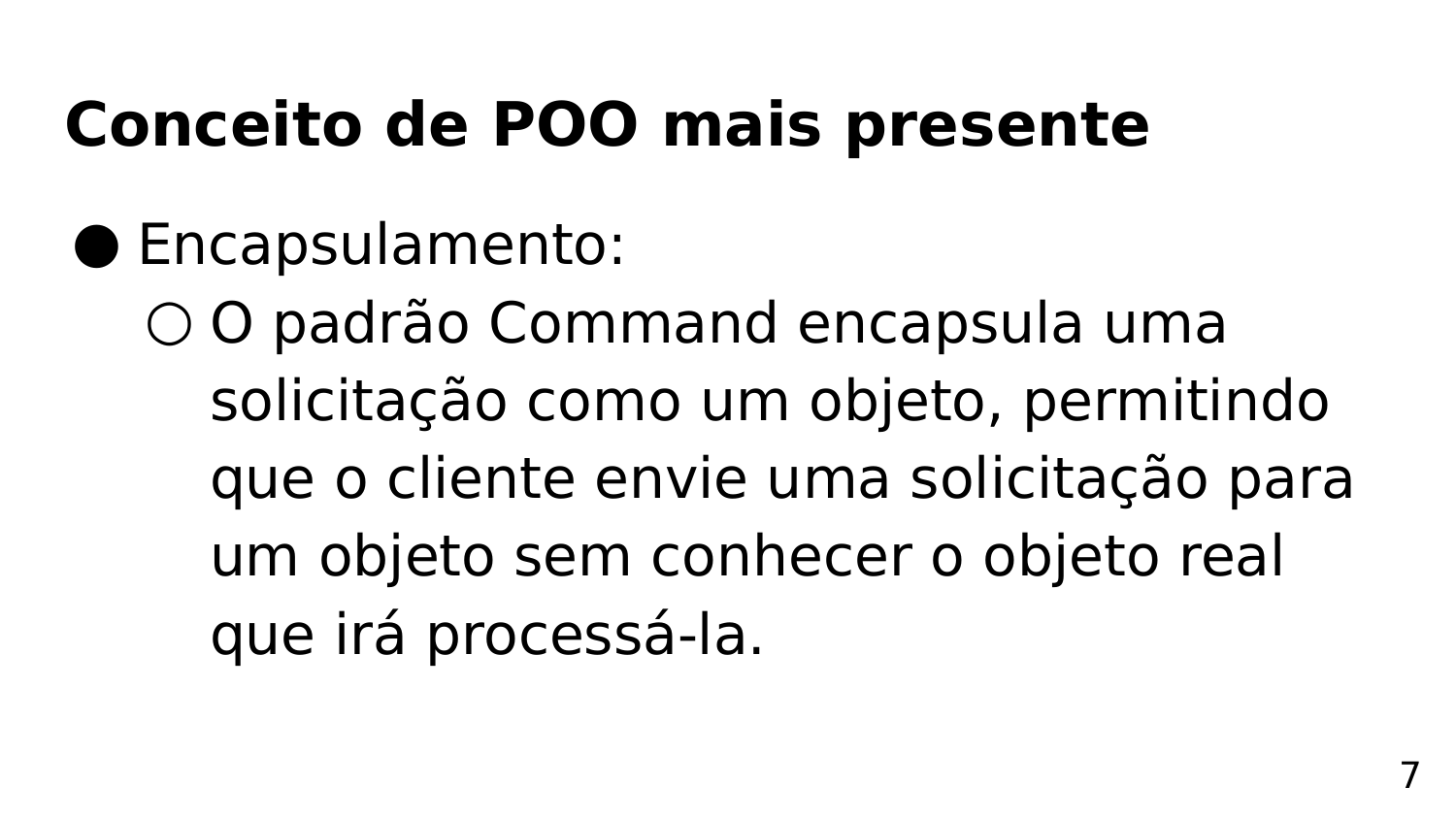

# Conceito de POO mais presente
Encapsulamento:
O padrão Command encapsula uma solicitação como um objeto, permitindo que o cliente envie uma solicitação para um objeto sem conhecer o objeto real que irá processá-la.
7